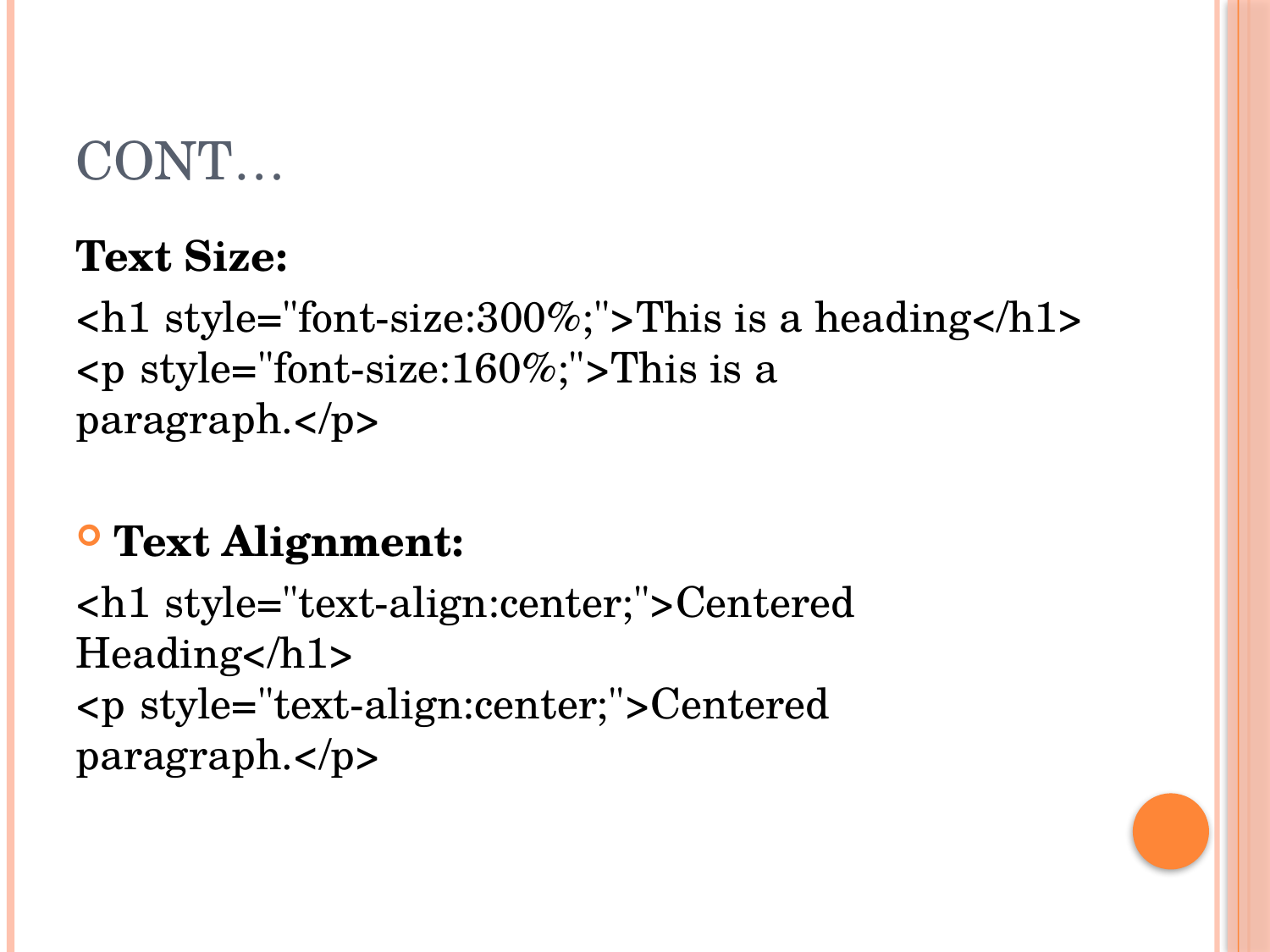

# Cont…
Text Size:
<h1 style="font-size:300%;">This is a heading</h1>
<p style="font-size:160%;">This is a paragraph.</p>

Text Alignment:
<h1 style="text-align:center;">Centered Heading</h1>
<p style="text-align:center;">Centered paragraph.</p>